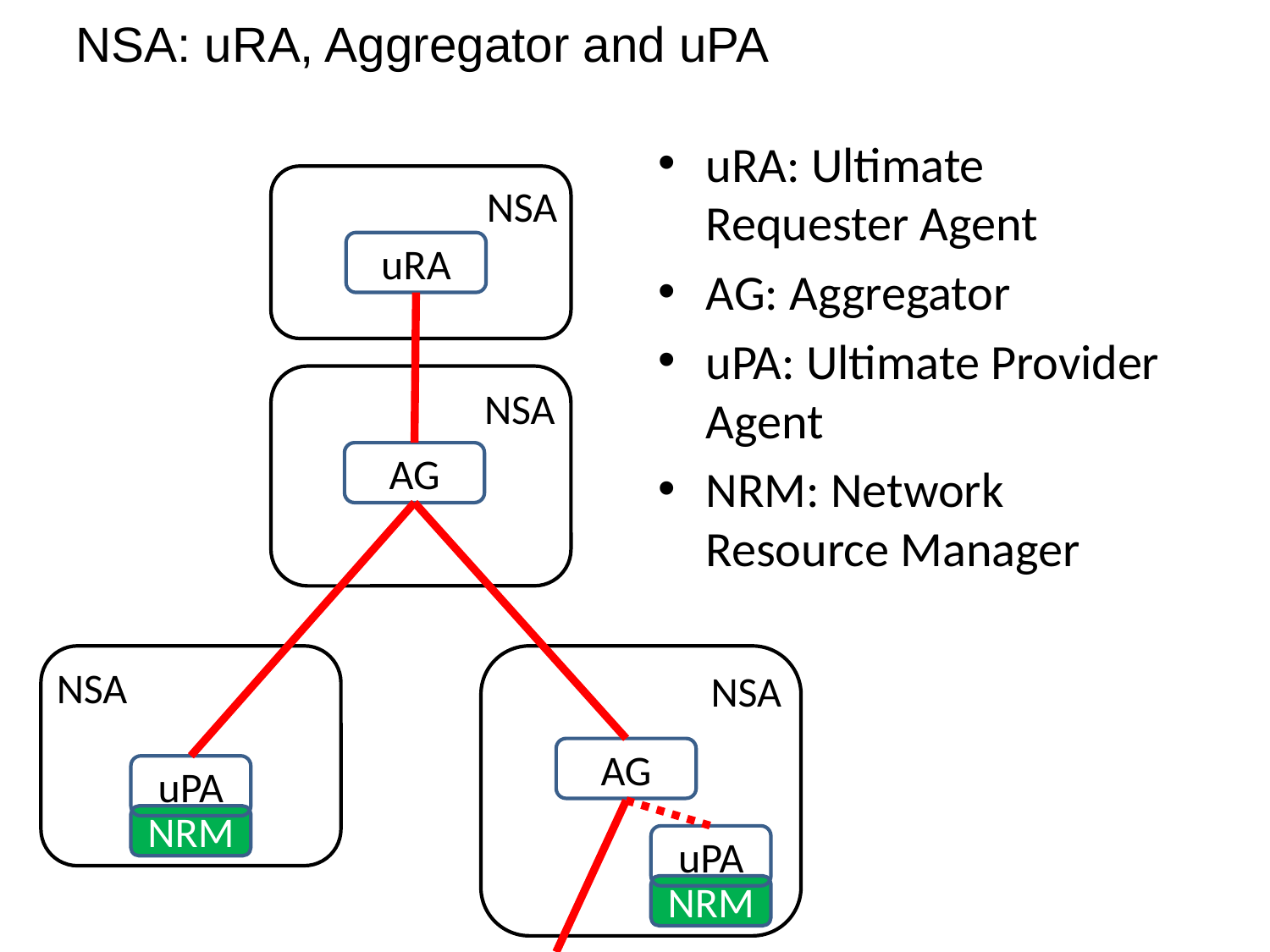

NSA: uRA, Aggregator and uPA

uRA: Ultimate Requester Agent
AG: Aggregator
uPA: Ultimate Provider Agent
NRM: Network Resource Manager
NSA
uRA
NSA
AG
NSA
NSA
AG
uPA
NRM
uPA
NRM